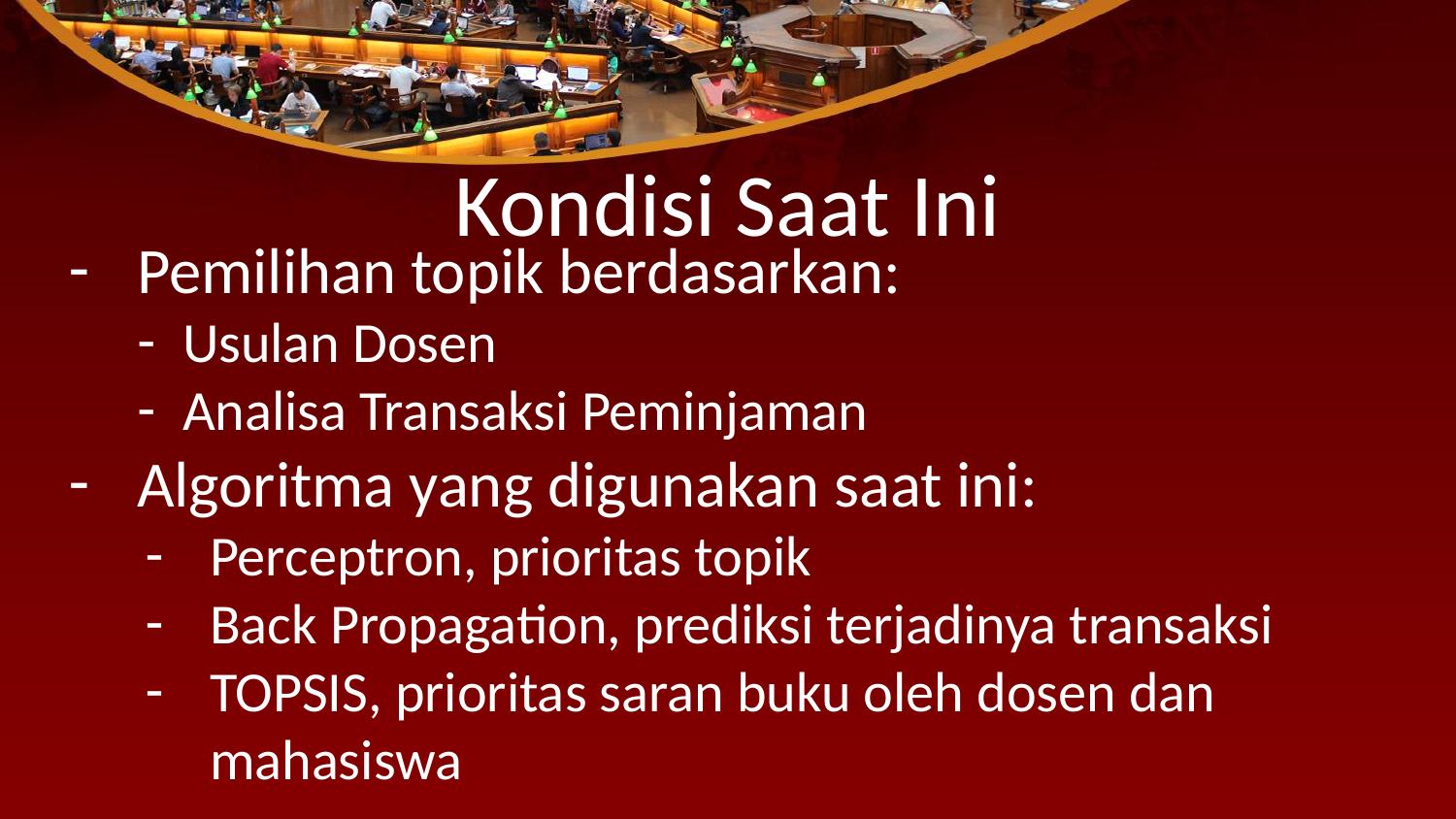

# Kondisi Saat Ini
Pemilihan topik berdasarkan:
Usulan Dosen
Analisa Transaksi Peminjaman
Algoritma yang digunakan saat ini:
Perceptron, prioritas topik
Back Propagation, prediksi terjadinya transaksi
TOPSIS, prioritas saran buku oleh dosen dan mahasiswa